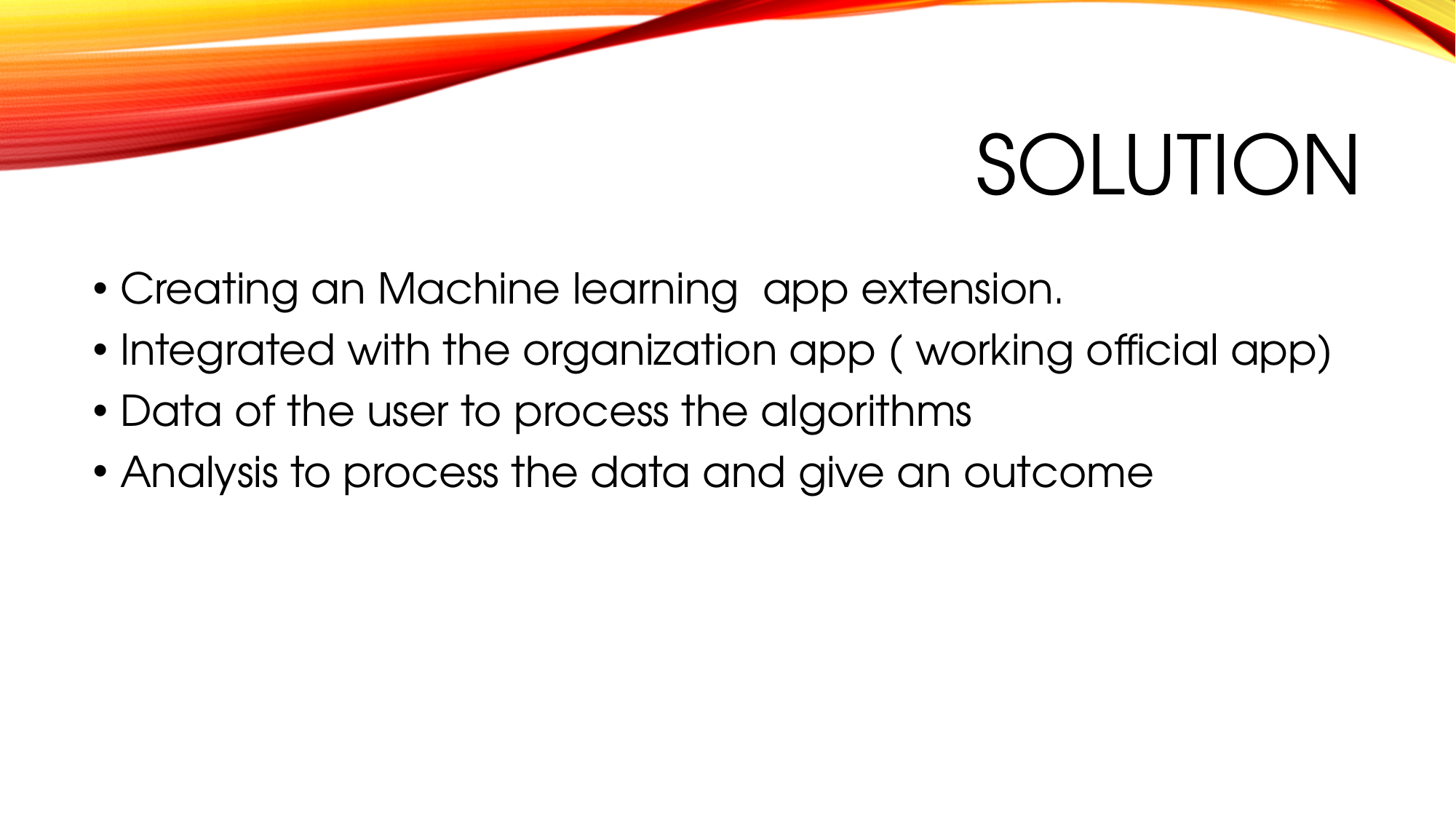

# Solution
Creating an Machine learning  app extension.
Integrated with the organization app ( working official app)
Data of the user to process the algorithms
Analysis to process the data and give an outcome